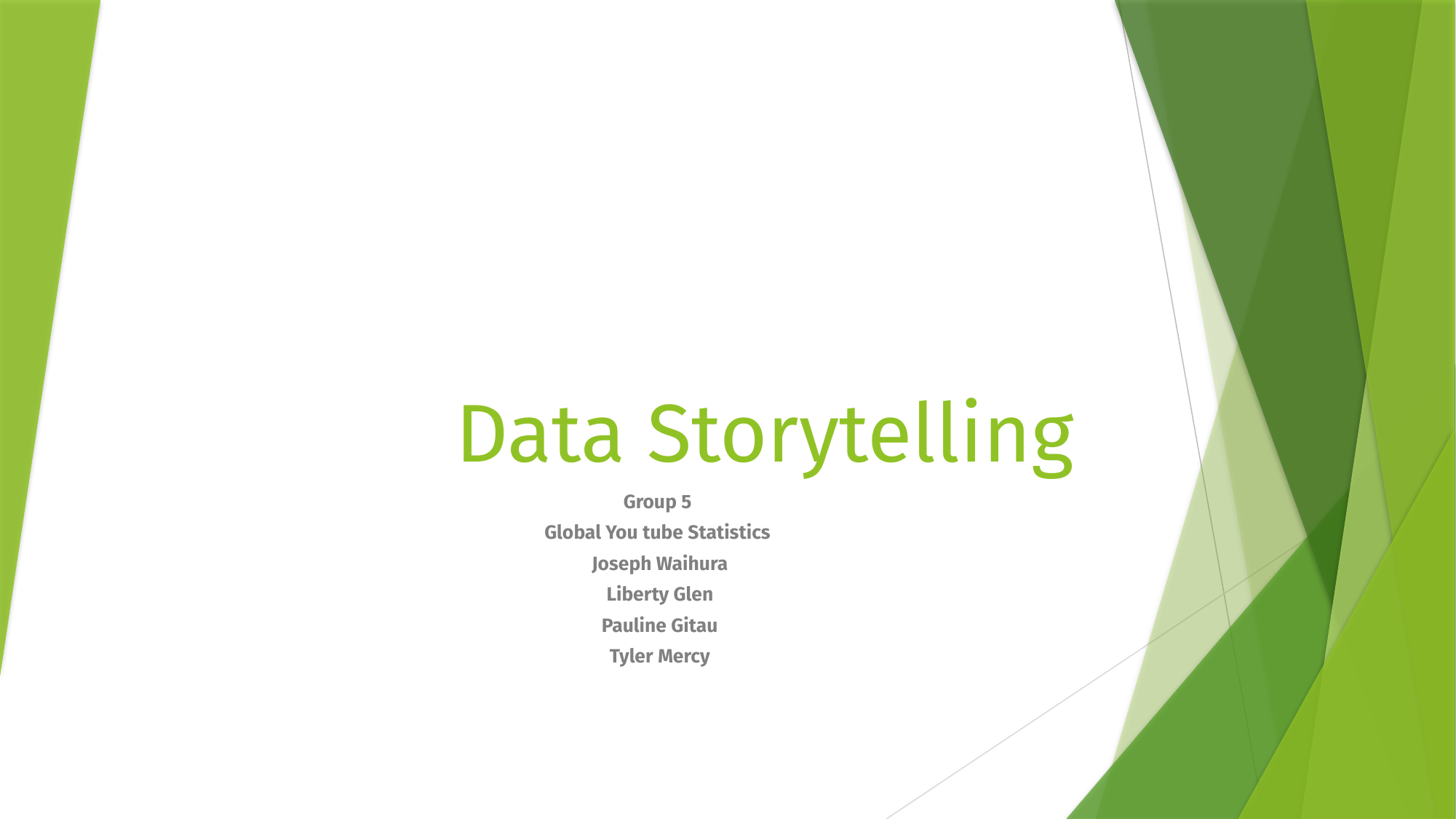

# Data Storytelling
Group 5
Global You tube Statistics
Joseph Waihura
Liberty Glen
Pauline Gitau
Tyler Mercy